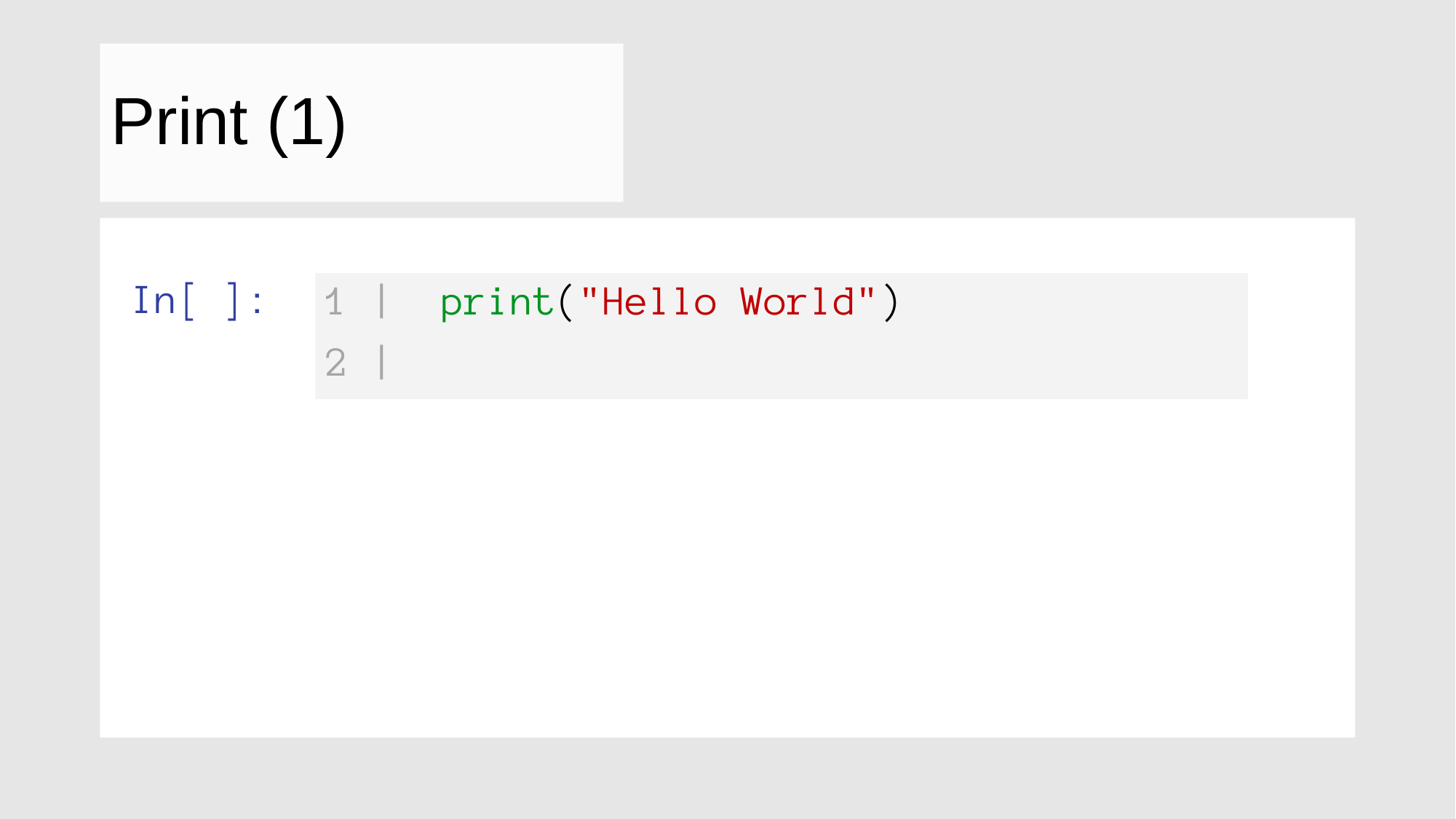

# Print (1)

In[ ]:
1 |  print("Hello World")
2 |